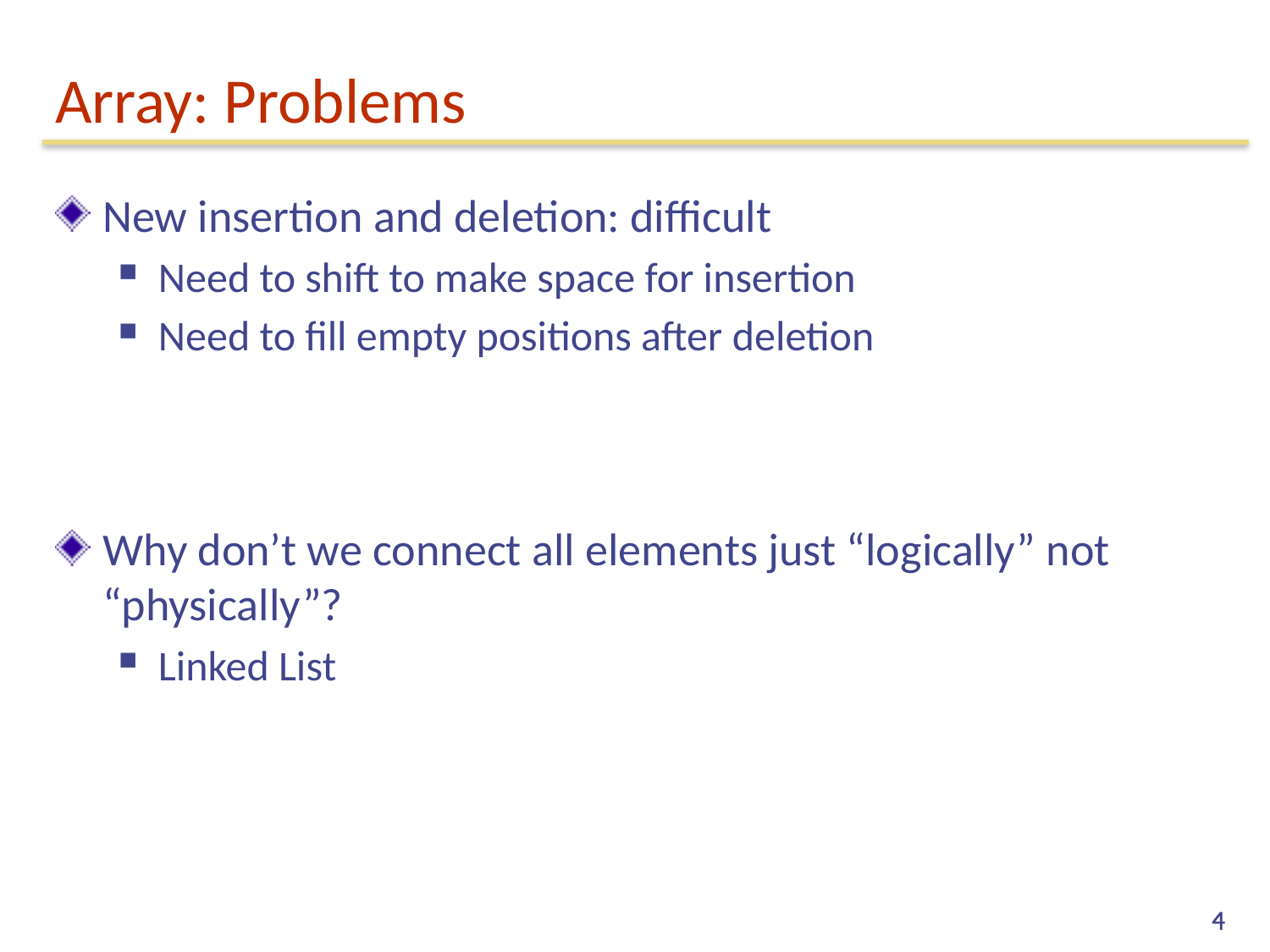

# Array: Problems
New insertion and deletion: difficult
Need to shift to make space for insertion
Need to fill empty positions after deletion

Why don’t we connect all elements just “logically” not “physically”?
Linked List
4